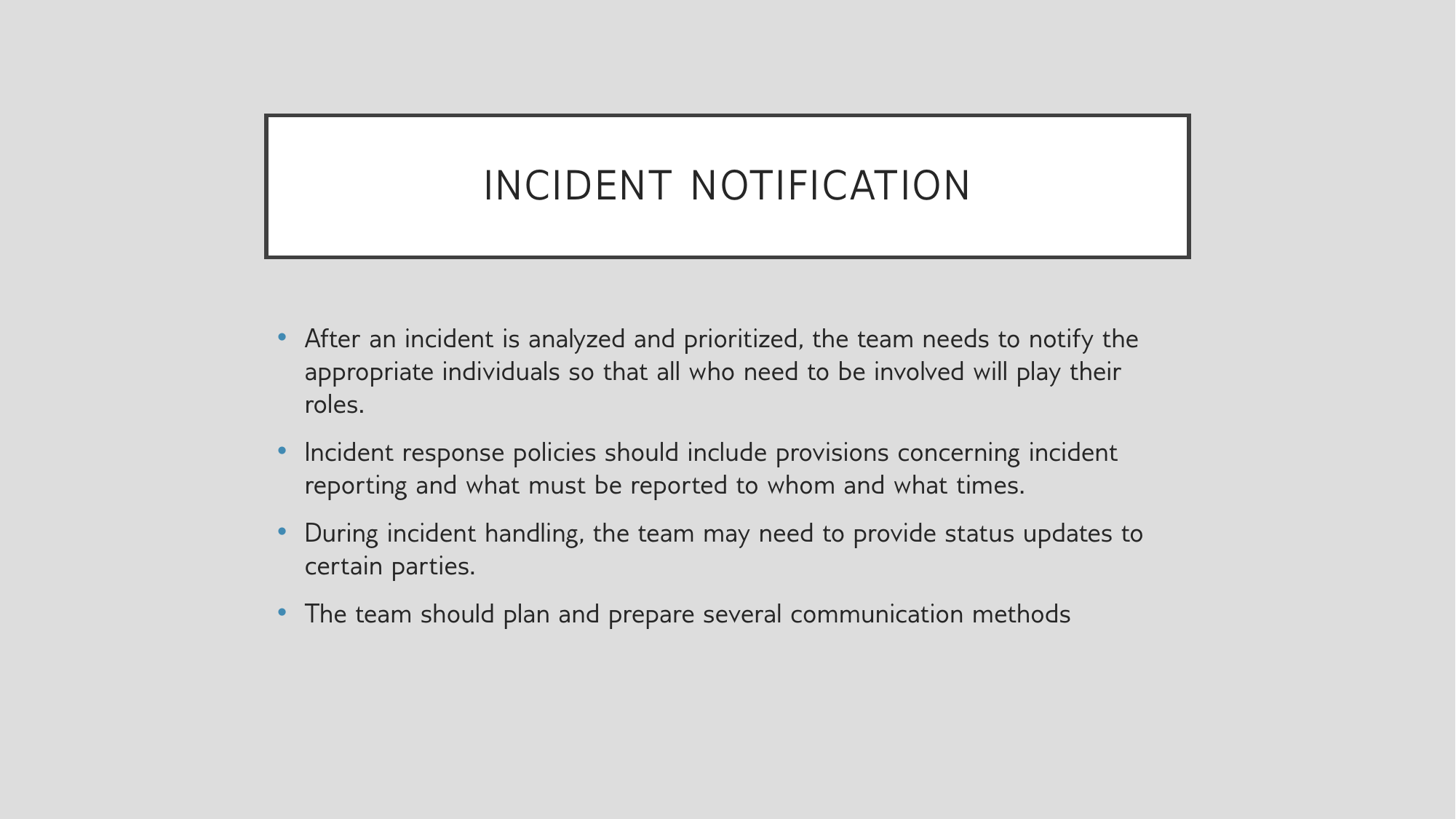

# Incident notification
After an incident is analyzed and prioritized, the team needs to notify the appropriate individuals so that all who need to be involved will play their roles.
Incident response policies should include provisions concerning incident reporting and what must be reported to whom and what times.
During incident handling, the team may need to provide status updates to certain parties.
The team should plan and prepare several communication methods